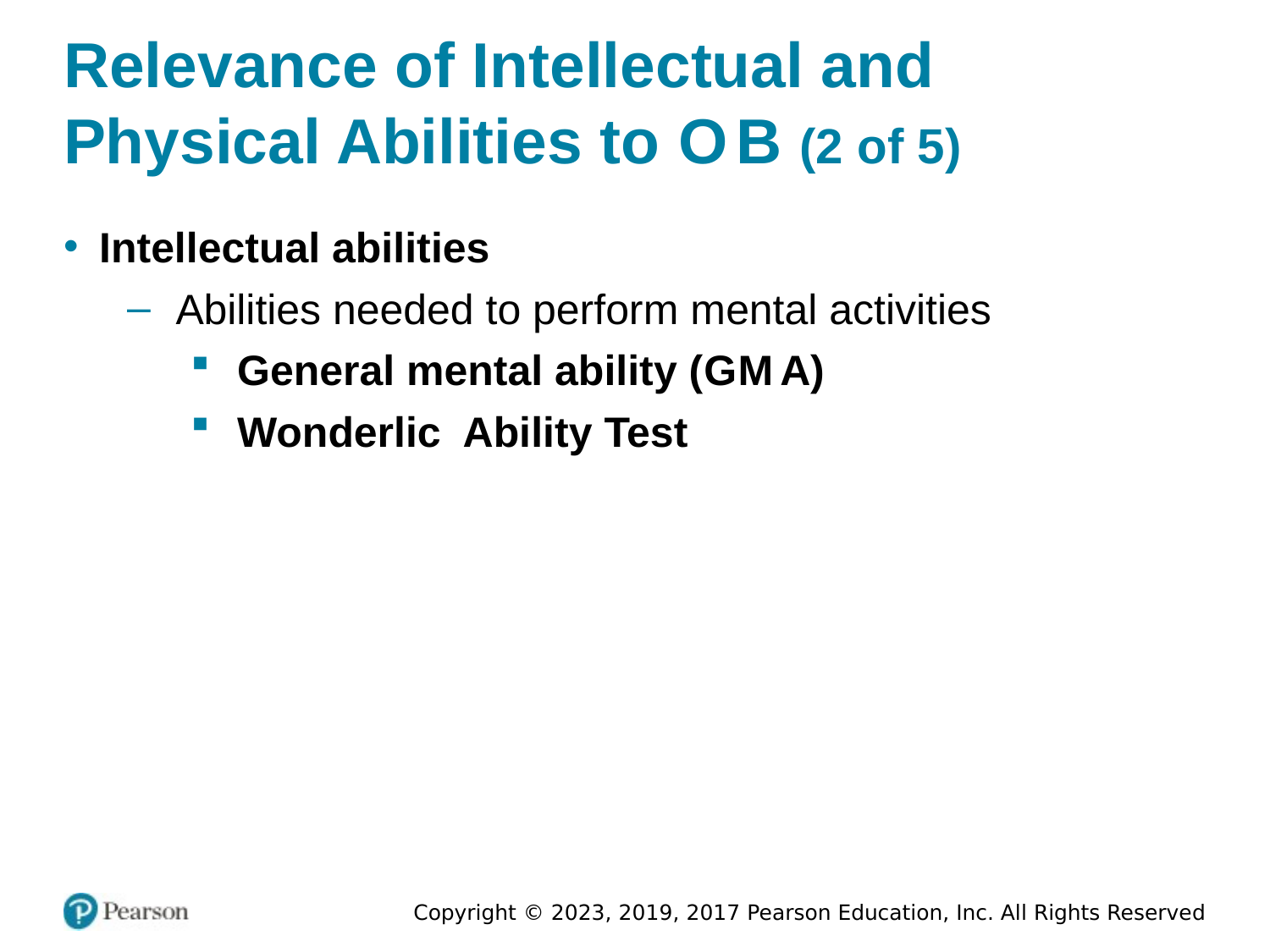

# Relevance of Intellectual and Physical Abilities to O B (2 of 5)
Intellectual abilities
Abilities needed to perform mental activities
General mental ability (G M A)
Wonderlic  Ability Test